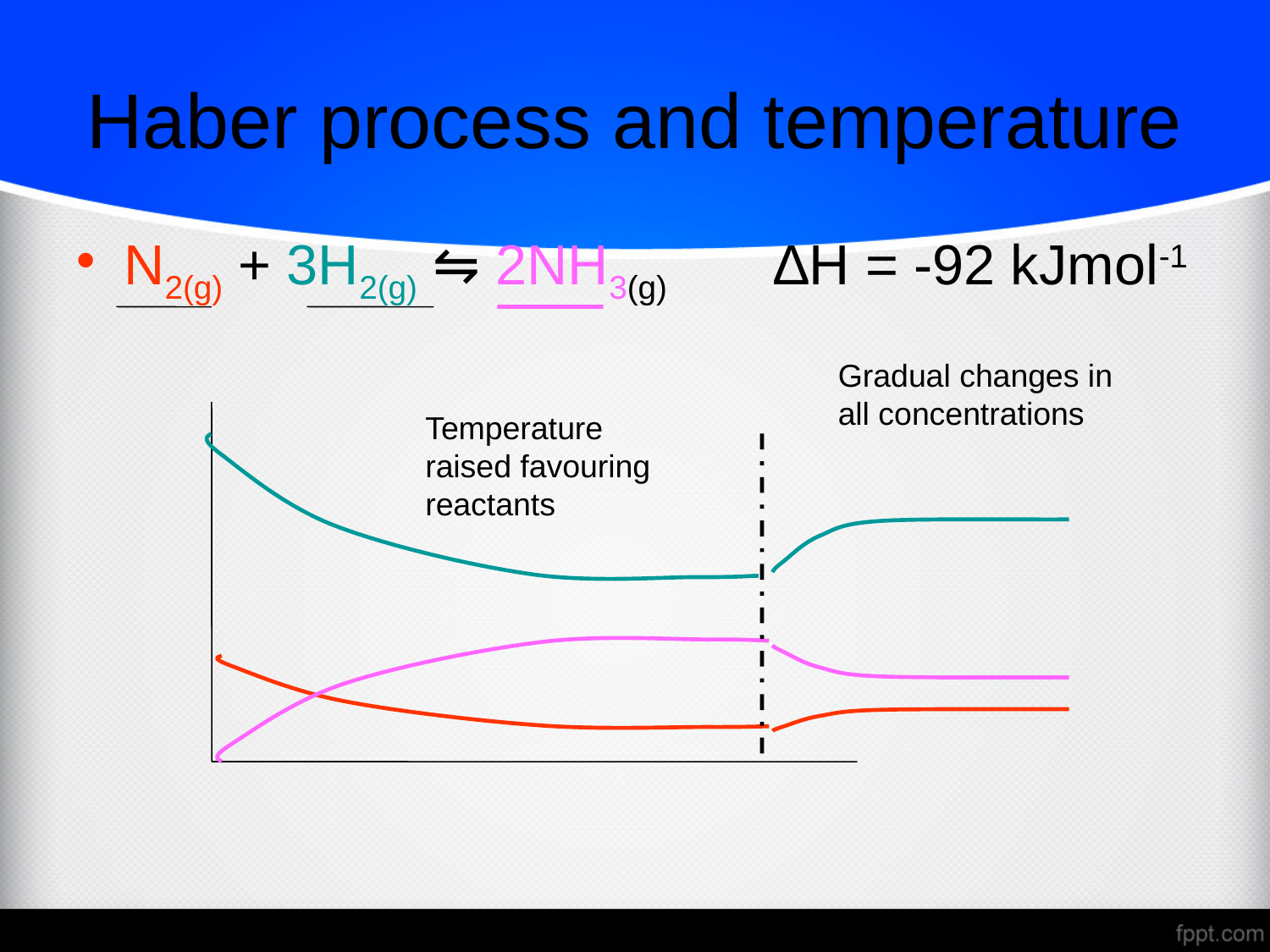

Haber process and temperature
N2(g) + 3H2(g) ⇋ 2NH3(g)  	 ∆H = -92 kJmol-1

Gradual changes in all concentrations

Temperature raised favouring reactants